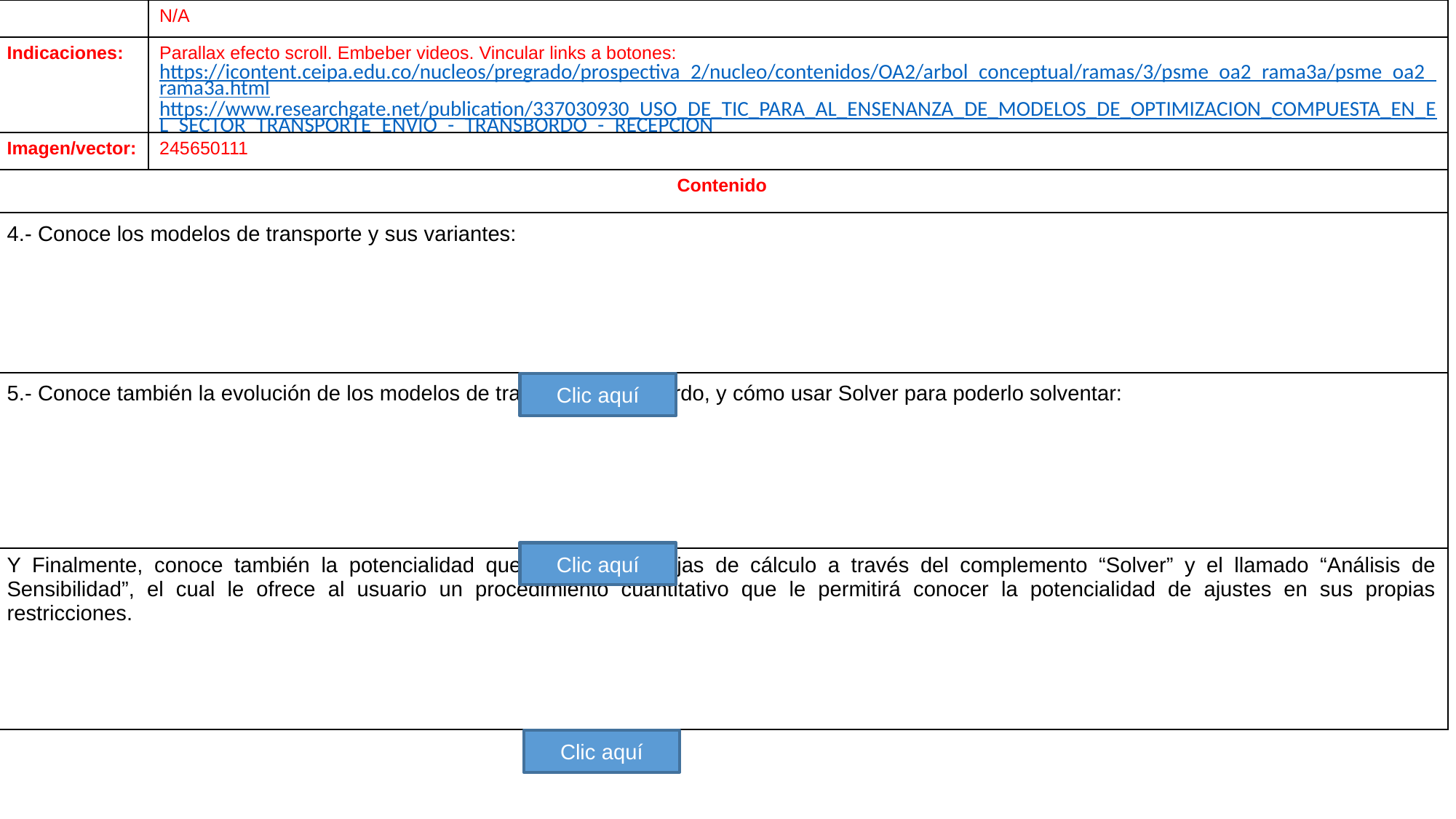

|  | N/A |
| --- | --- |
| Indicaciones: | Parallax efecto scroll. Embeber videos. Vincular links a botones: https://icontent.ceipa.edu.co/nucleos/pregrado/prospectiva\_2/nucleo/contenidos/OA2/arbol\_conceptual/ramas/3/psme\_oa2\_rama3a/psme\_oa2\_rama3a.html https://www.researchgate.net/publication/337030930\_USO\_DE\_TIC\_PARA\_AL\_ENSENANZA\_DE\_MODELOS\_DE\_OPTIMIZACION\_COMPUESTA\_EN\_EL\_SECTOR\_TRANSPORTE\_ENVIO\_-\_TRANSBORDO\_-\_RECEPCION https://icontent.ceipa.edu.co/nucleos/pregrado/prospectiva\_2/nucleo/contenidos/OA2/arbol\_conceptual/ramas/2/psme\_oa2\_rama2a/psme\_oa2\_rama2a.html |
| Imagen/vector: | 245650111 |
| Contenido |  |
| 4.- Conoce los modelos de transporte y sus variantes: |  |
| 5.- Conoce también la evolución de los modelos de transporte y trasbordo, y cómo usar Solver para poderlo solventar: |  |
| Y Finalmente, conoce también la potencialidad que ofrecen las hojas de cálculo a través del complemento “Solver” y el llamado “Análisis de Sensibilidad”, el cual le ofrece al usuario un procedimiento cuantitativo que le permitirá conocer la potencialidad de ajustes en sus propias restricciones. |  |

Clic aquí
Clic aquí
Clic aquí